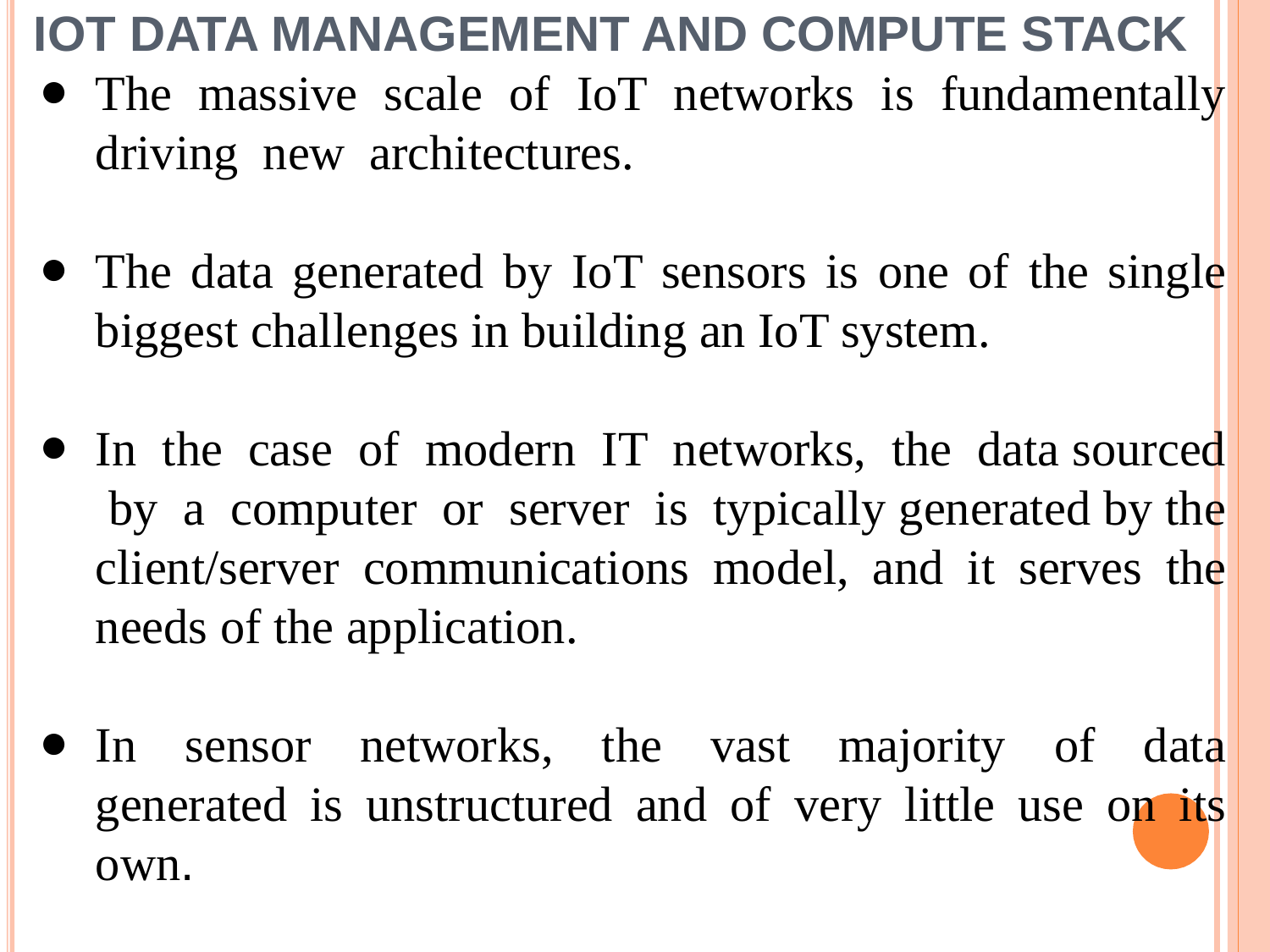

IoT Data Management and Compute Stack
The  massive  scale  of  IoT  networks  is  fundamentally driving  new  architectures.

The data generated by IoT sensors is one of the single biggest challenges in building an IoT system.

In  the  case  of  modern  IT  networks,  the  data sourced  by  a  computer  or  server  is  typically generated by the client/server communications model, and it serves the needs of the application.

In  sensor  networks,  the  vast  majority  of  data generated is unstructured and of very little use on its own.